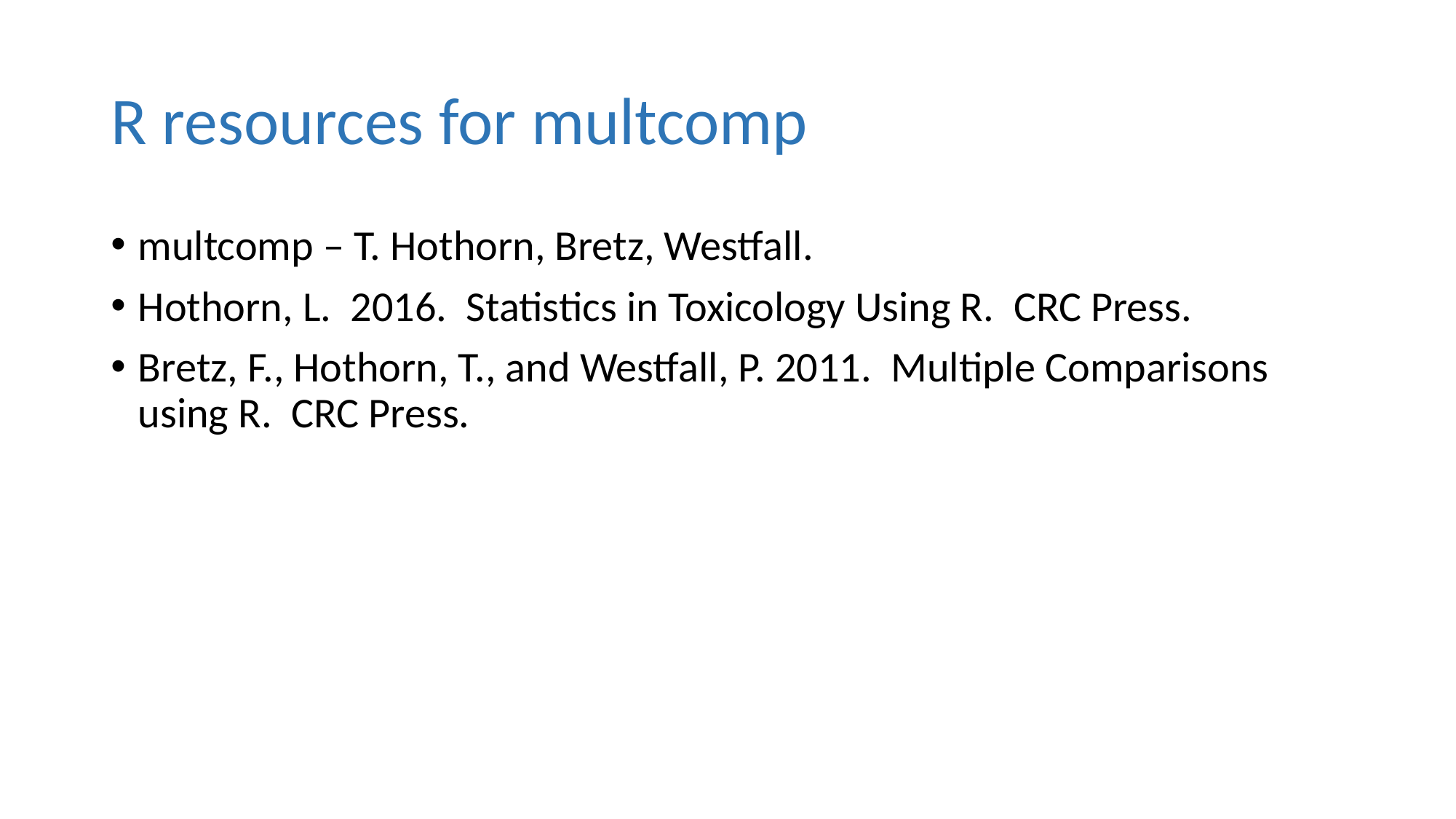

# R resources for multcomp
multcomp – T. Hothorn, Bretz, Westfall.
Hothorn, L.  2016.  Statistics in Toxicology Using R.  CRC Press.
Bretz, F., Hothorn, T., and Westfall, P. 2011.  Multiple Comparisons using R.  CRC Press.